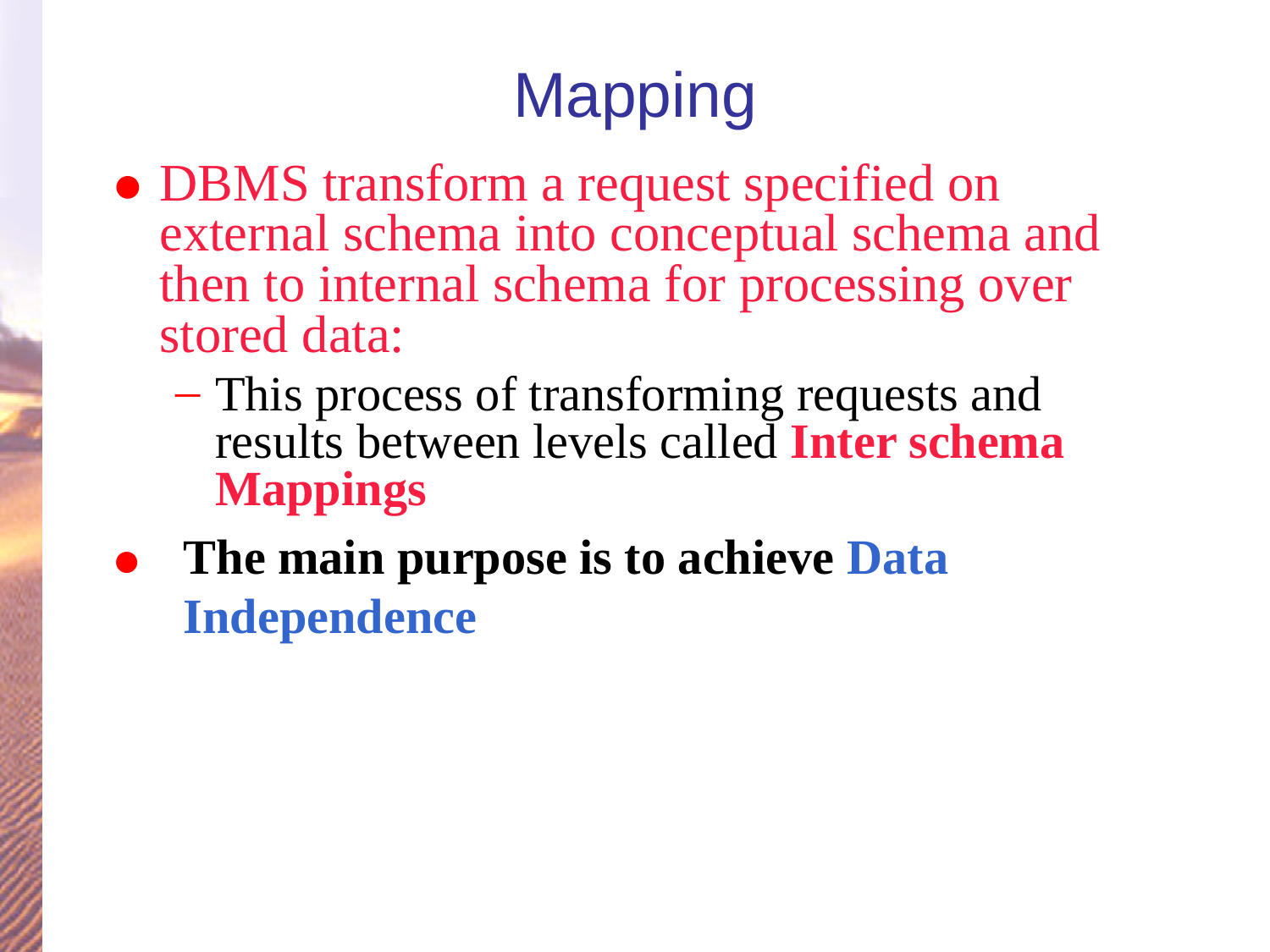

# Mapping
DBMS transform a request specified on external schema into conceptual schema and then to internal schema for processing over stored data:
This process of transforming requests and results between levels called Inter schema Mappings
The main purpose is to achieve Data Independence